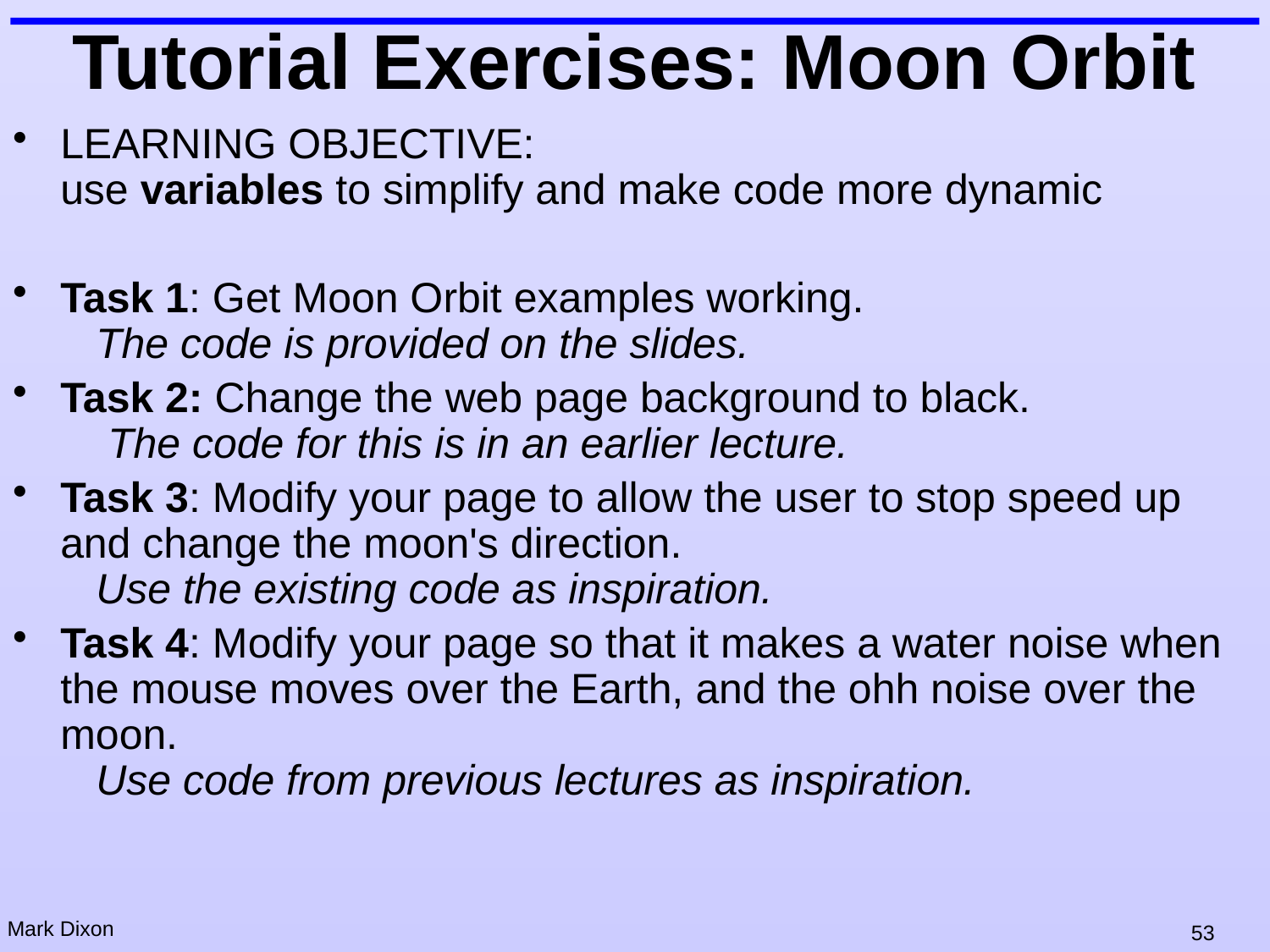

# Tutorial Exercises: Moon Orbit
LEARNING OBJECTIVE:
use variables to simplify and make code more dynamic

Task 1: Get Moon Orbit examples working.
   The code is provided on the slides.
Task 2: Change the web page background to black.
    The code for this is in an earlier lecture.
Task 3: Modify your page to allow the user to stop speed up and change the moon's direction.
   Use the existing code as inspiration.
Task 4: Modify your page so that it makes a water noise when the mouse moves over the Earth, and the ohh noise over the moon.
   Use code from previous lectures as inspiration.